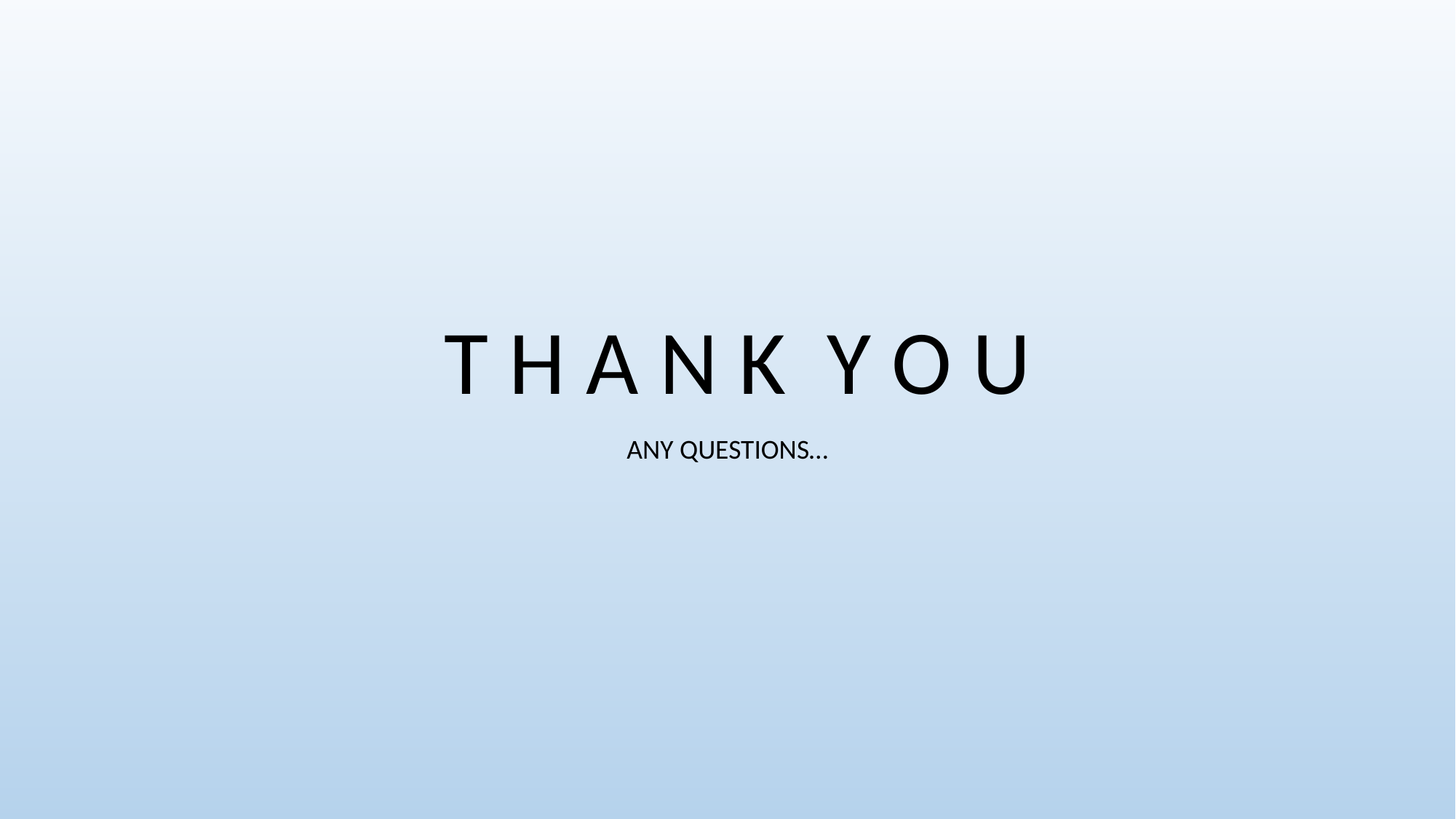

# T H A N K  Y O U
ANY QUESTIONS…